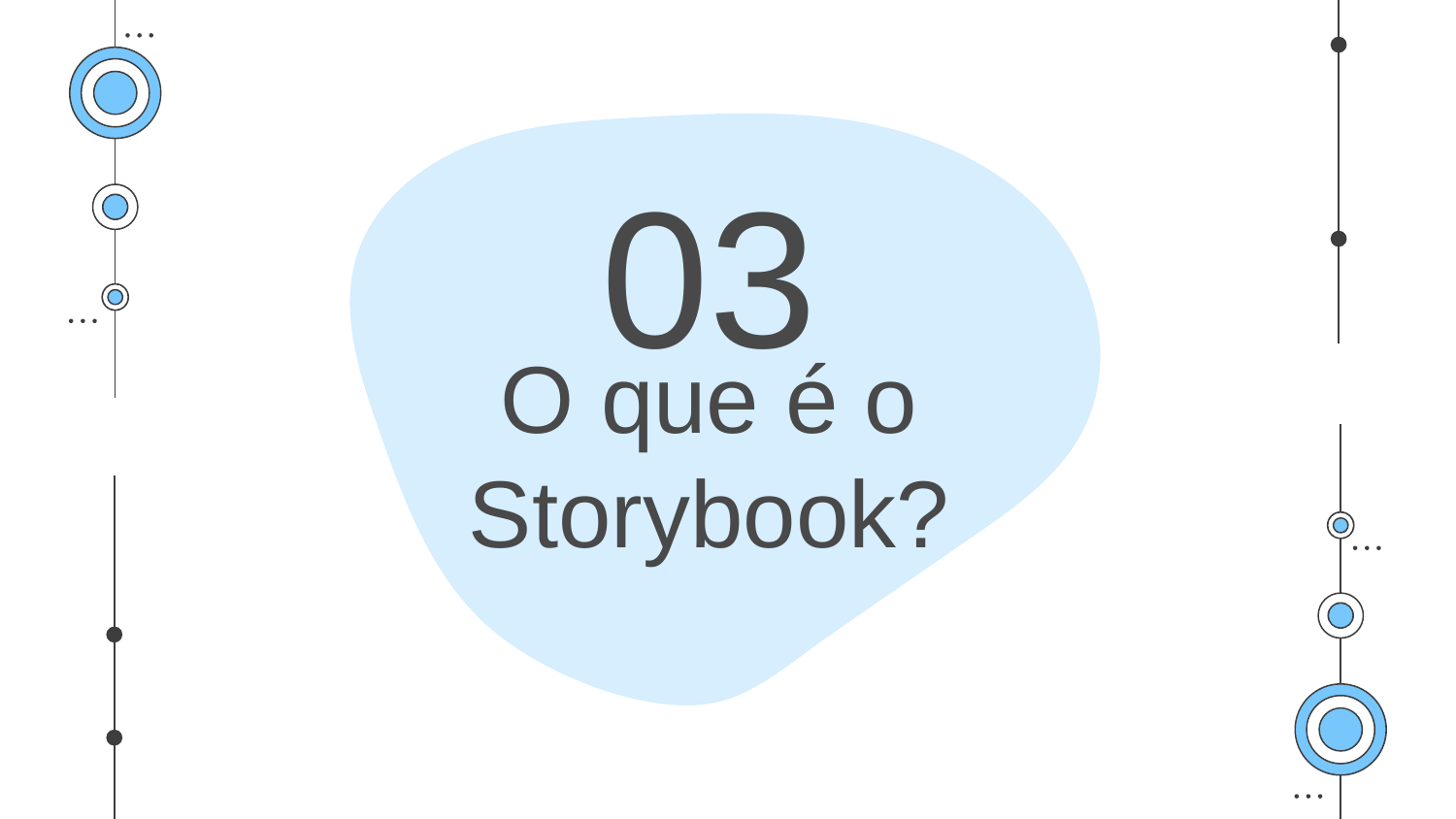

03
# O que é o Storybook?